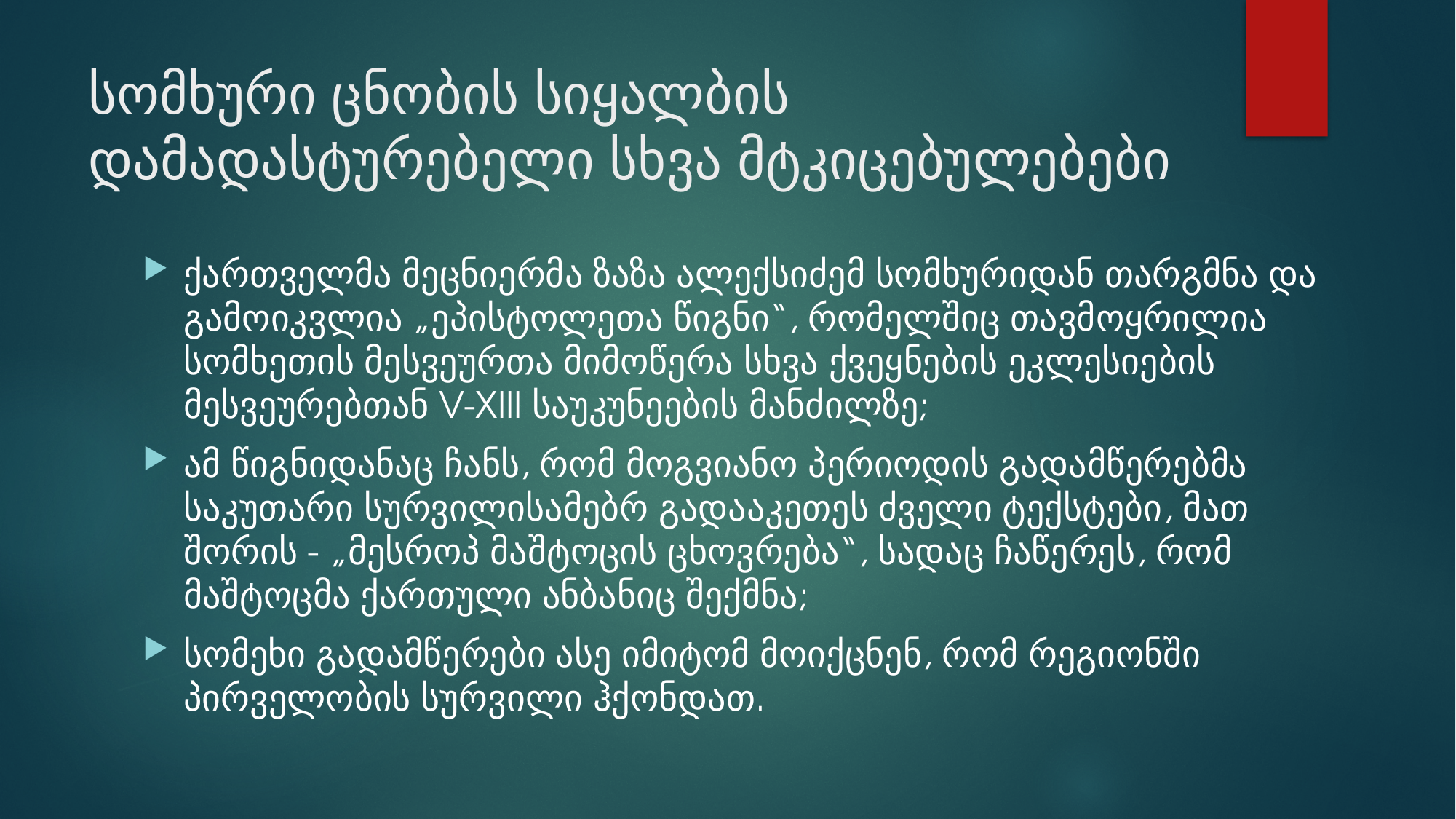

# სომხური ცნობის სიყალბის დამადასტურებელი სხვა მტკიცებულებები
ქართველმა მეცნიერმა ზაზა ალექსიძემ სომხურიდან თარგმნა და გამოიკვლია „ეპისტოლეთა წიგნი“, რომელშიც თავმოყრილია სომხეთის მესვეურთა მიმოწერა სხვა ქვეყნების ეკლესიების მესვეურებთან V-XIII საუკუნეების მანძილზე;
ამ წიგნიდანაც ჩანს, რომ მოგვიანო პერიოდის გადამწერებმა საკუთარი სურვილისამებრ გადააკეთეს ძველი ტექსტები, მათ შორის - „მესროპ მაშტოცის ცხოვრება“, სადაც ჩაწერეს, რომ მაშტოცმა ქართული ანბანიც შექმნა;
სომეხი გადამწერები ასე იმიტომ მოიქცნენ, რომ რეგიონში პირველობის სურვილი ჰქონდათ.